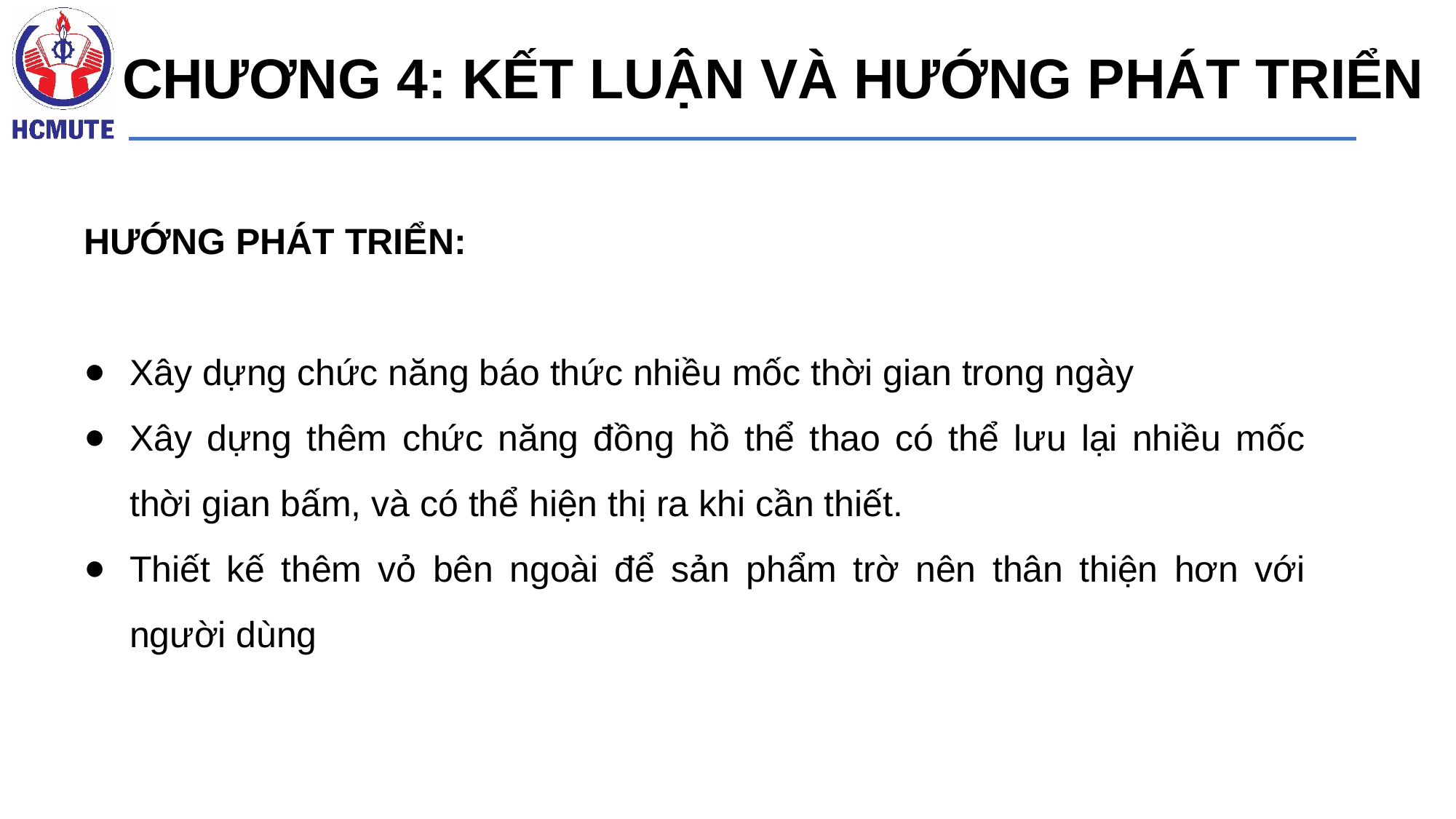

# CHƯƠNG 4: KẾT LUẬN VÀ HƯỚNG PHÁT TRIỂN
HƯỚNG PHÁT TRIỂN:

Xây dựng chức năng báo thức nhiều mốc thời gian trong ngày
Xây dựng thêm chức năng đồng hồ thể thao có thể lưu lại nhiều mốc thời gian bấm, và có thể hiện thị ra khi cần thiết.
Thiết kế thêm vỏ bên ngoài để sản phẩm trờ nên thân thiện hơn với người dùng